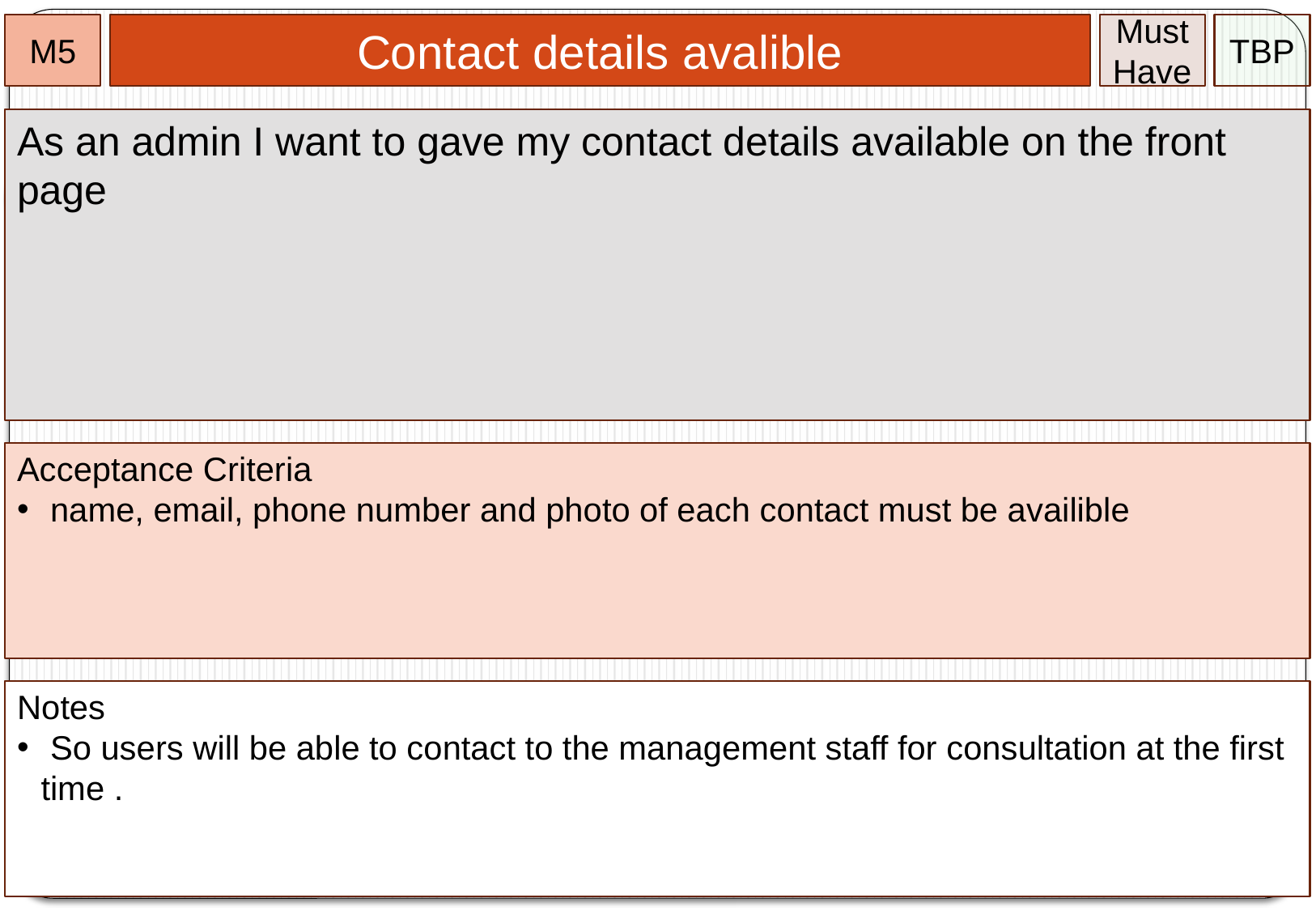

M5
Contact details avalible
Must
Have
TBP
As an admin I want to gave my contact details available on the front page
Acceptance Criteria
 name, email, phone number and photo of each contact must be availible
Notes
 So users will be able to contact to the management staff for consultation at the first time .